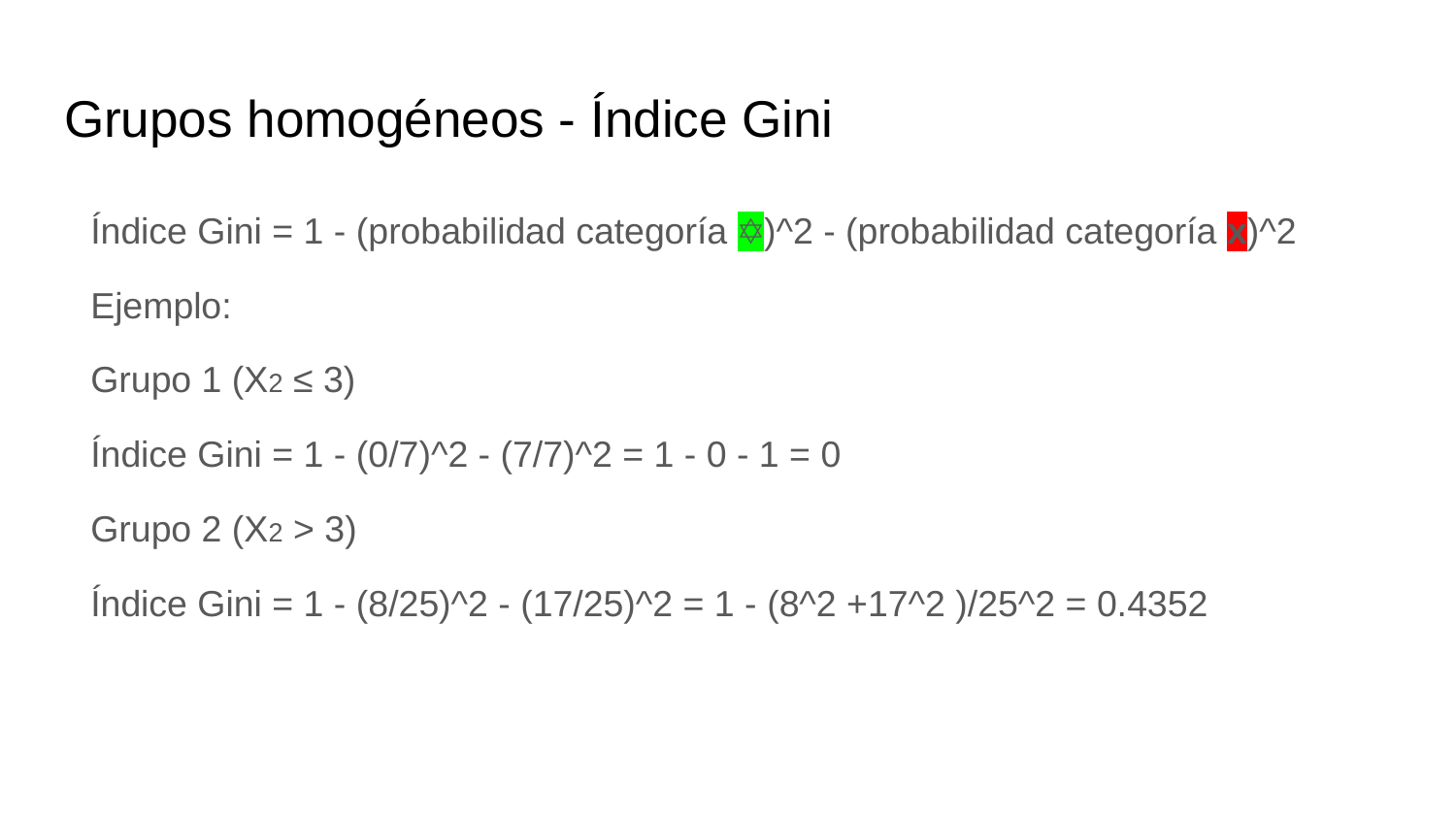

# Grupos homogéneos - Índice Gini
Índice Gini = 1 - (probabilidad categoría ✡)^2 - (probabilidad categoría x)^2
Ejemplo:
Grupo 1 (X2 ≤ 3)
Índice Gini = 1 - (0/7)^2 - (7/7)^2 = 1 - 0 - 1 = 0
Grupo 2 (X2 > 3)
Índice Gini = 1 - (8/25)^2 - (17/25)^2 = 1 - (8^2 +17^2 )/25^2 = 0.4352